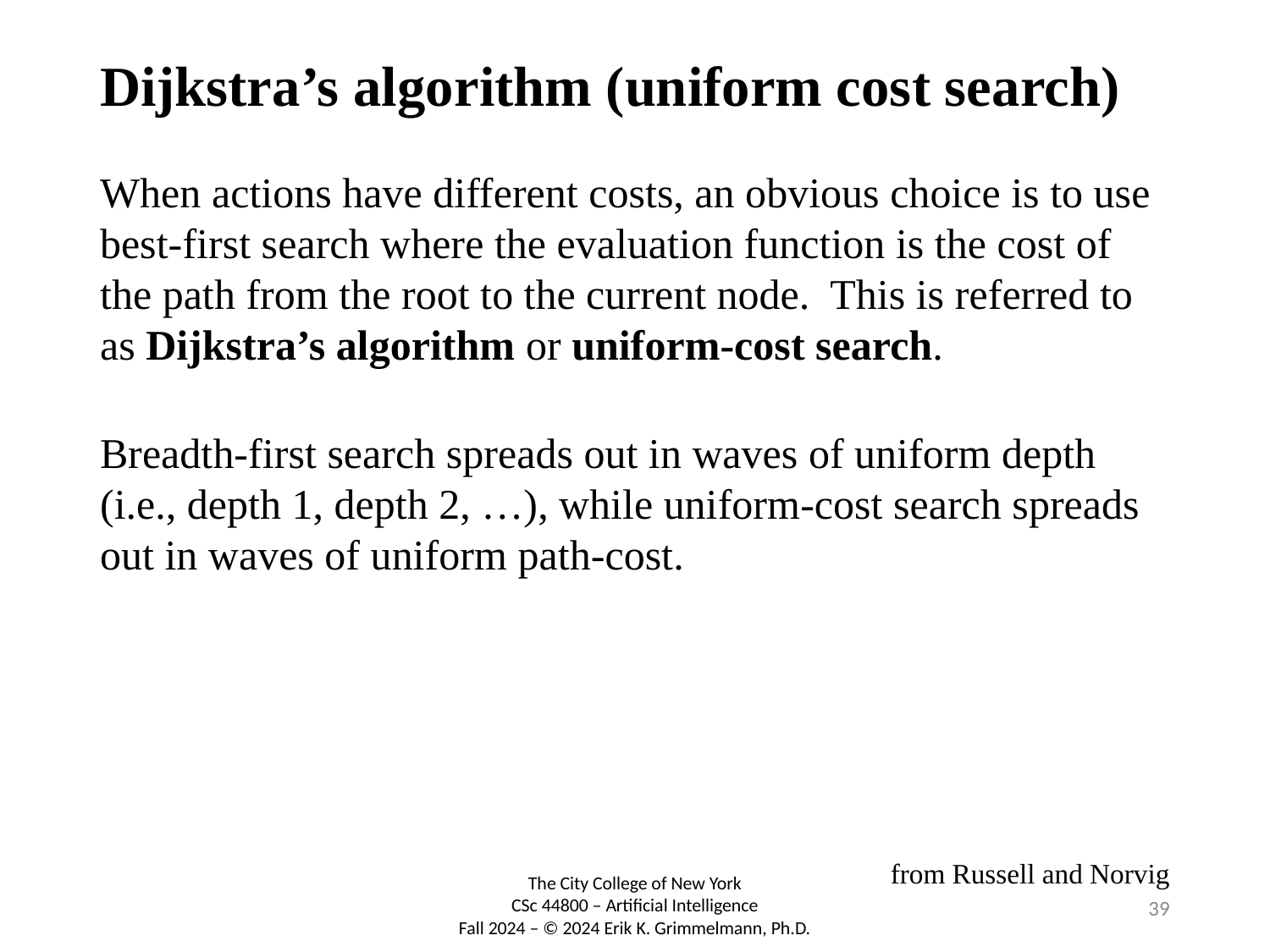

# Dijkstra’s algorithm (uniform cost search)
When actions have different costs, an obvious choice is to use best-first search where the evaluation function is the cost of the path from the root to the current node.  This is referred to as Dijkstra’s algorithm or uniform-cost search.

Breadth-first search spreads out in waves of uniform depth (i.e., depth 1, depth 2, …), while uniform-cost search spreads out in waves of uniform path-cost.

from Russell and Norvig
39